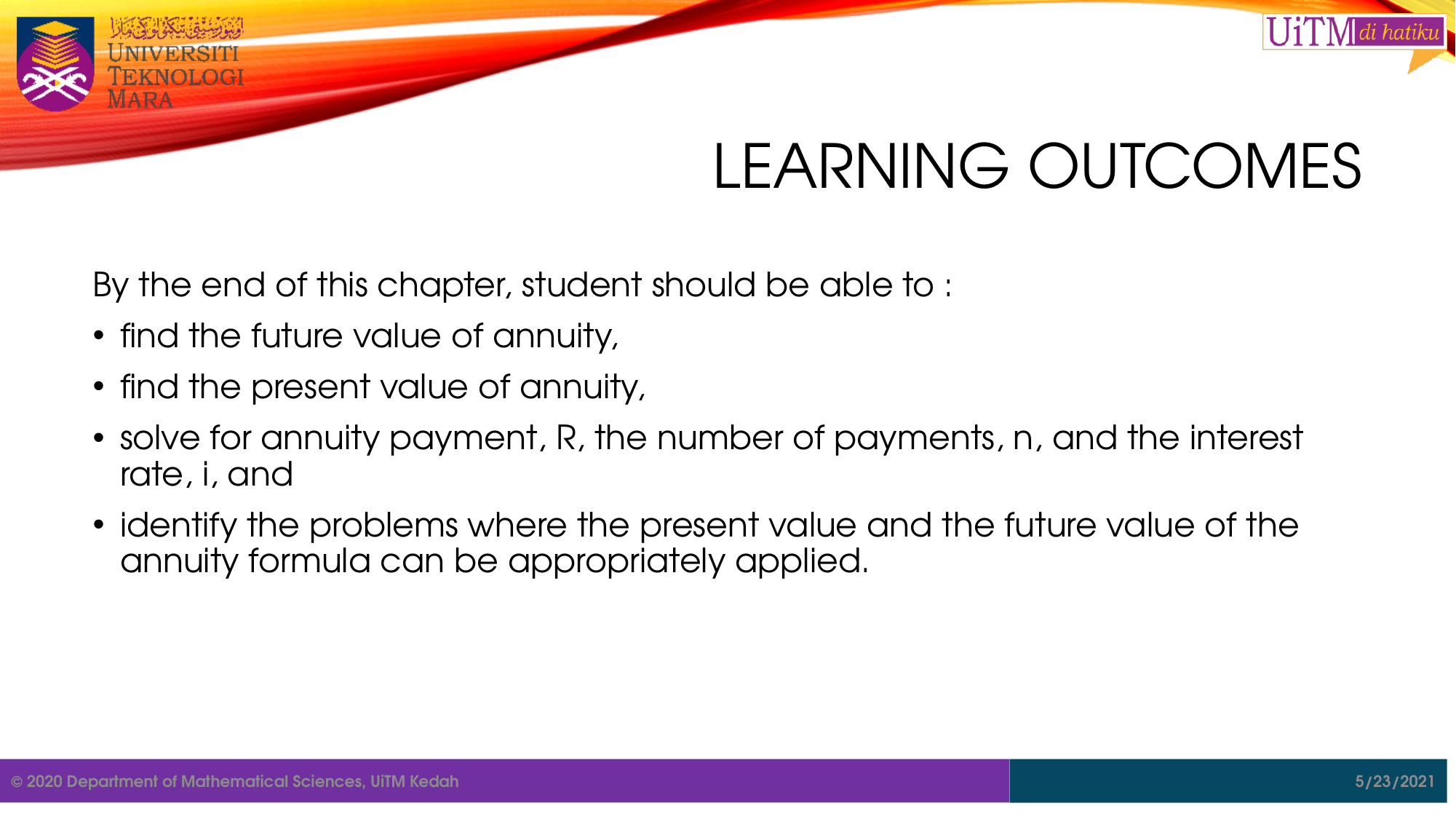

# LEARNING OUTCOMES
By the end of this chapter, student should be able to :
find the future value of annuity,
find the present value of annuity,
solve for annuity payment, R, the number of payments, n, and the interest rate, i, and
identify the problems where the present value and the future value of the annuity formula can be appropriately applied.